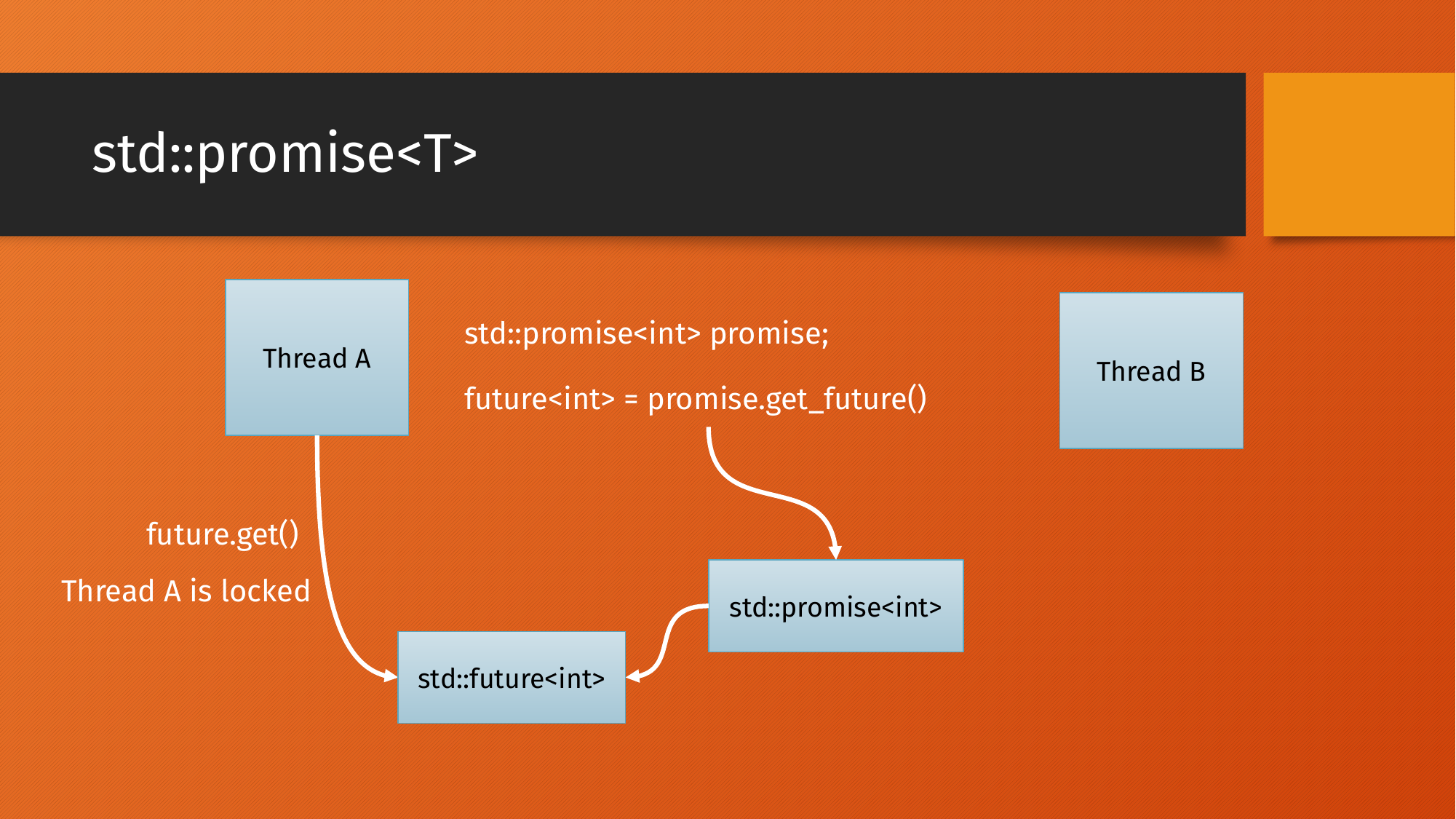

# std::promise<T>
Thread A
Thread B
std::promise<int> promise;

future<int> = promise.get_future()
future.get()
Thread A is locked
std::promise<int>
std::future<int>